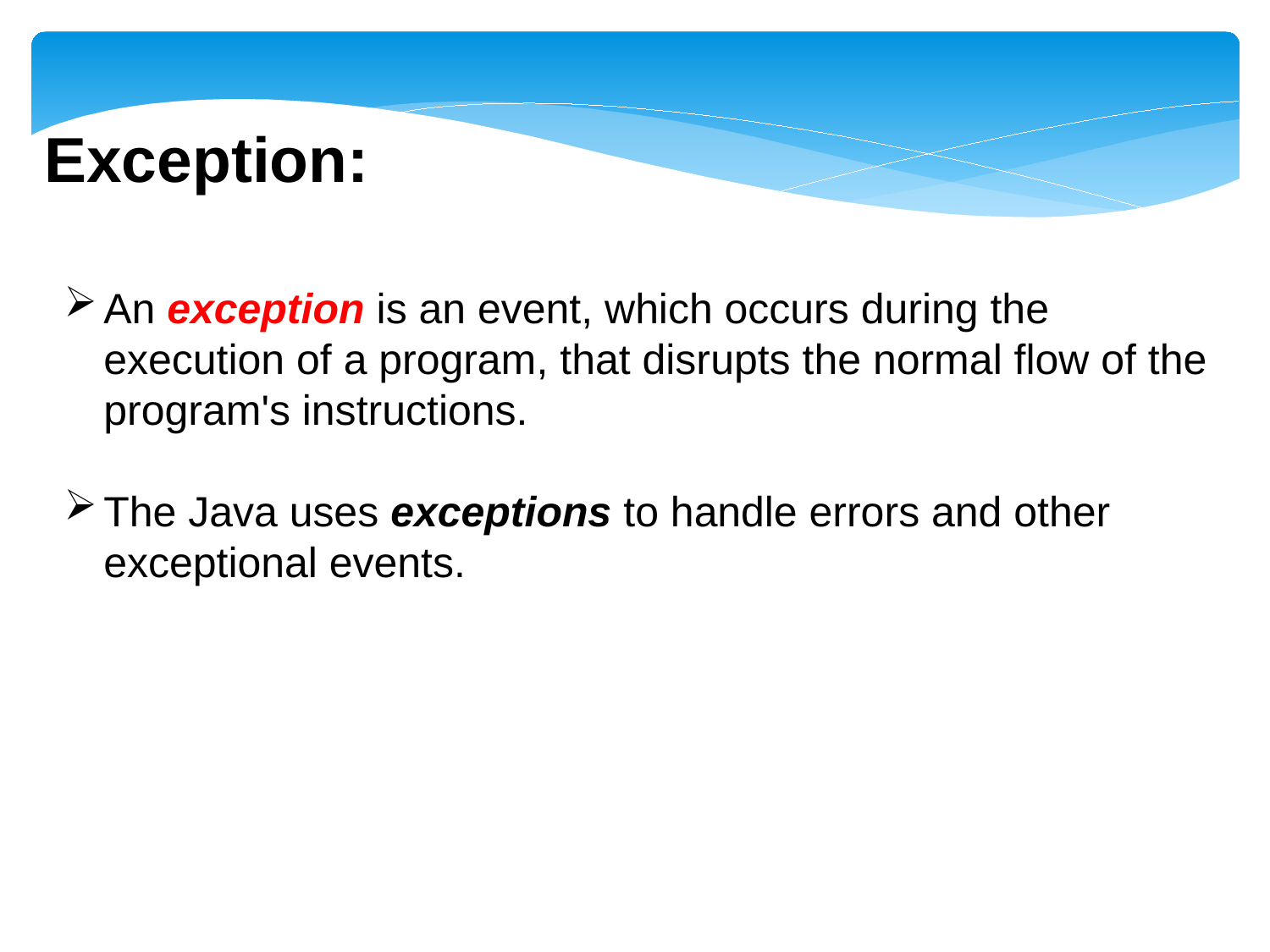

Exception:
An exception is an event, which occurs during the execution of a program, that disrupts the normal flow of the program's instructions.

The Java uses exceptions to handle errors and other exceptional events.